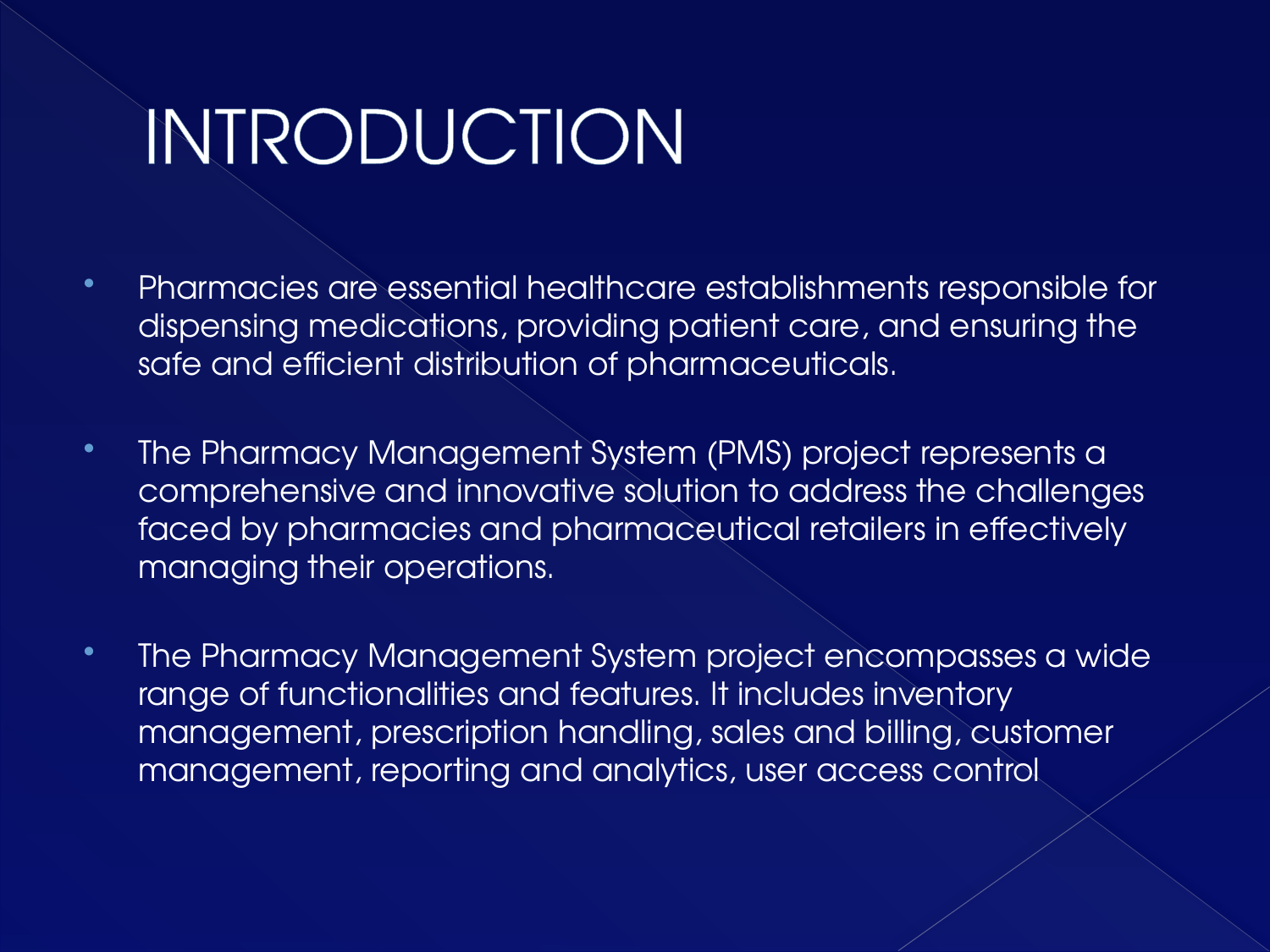

# INTRODUCTION
Pharmacies are essential healthcare establishments responsible for dispensing medications, providing patient care, and ensuring the safe and efficient distribution of pharmaceuticals.

The Pharmacy Management System (PMS) project represents a comprehensive and innovative solution to address the challenges faced by pharmacies and pharmaceutical retailers in effectively managing their operations.

The Pharmacy Management System project encompasses a wide range of functionalities and features. It includes inventory management, prescription handling, sales and billing, customer management, reporting and analytics, user access control